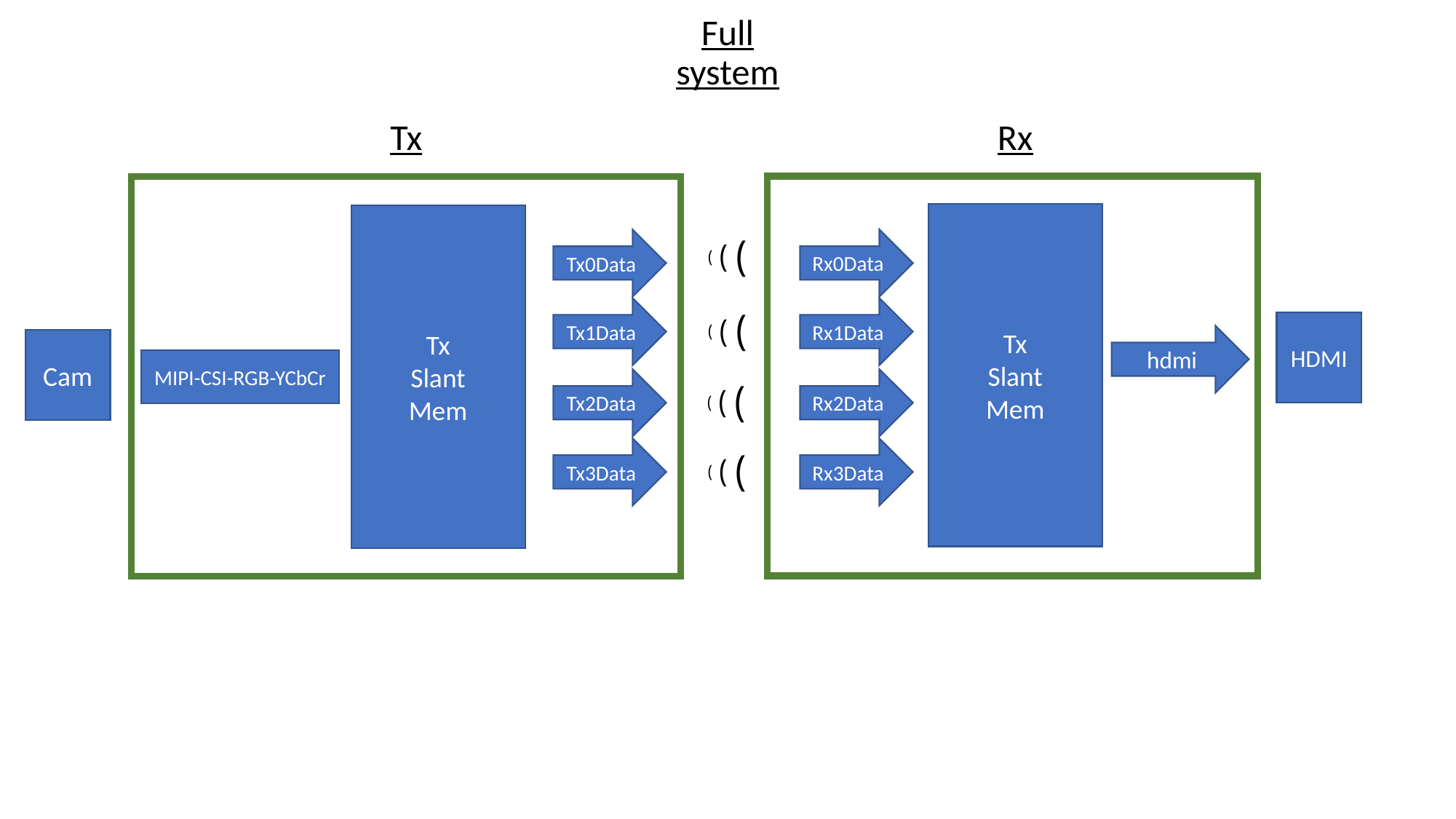

# Full system
Rx
Tx

Tx
Slant
Mem
Tx
Slant
Mem
Rx0Data
Tx0Data
)
)
)
Rx1Data
Tx1Data
)
)
)
HDMI
hdmi
Cam
MIPI-CSI-RGB-YCbCr
Rx2Data
Tx2Data
)
)
)
Rx3Data
Tx3Data
)
)
)